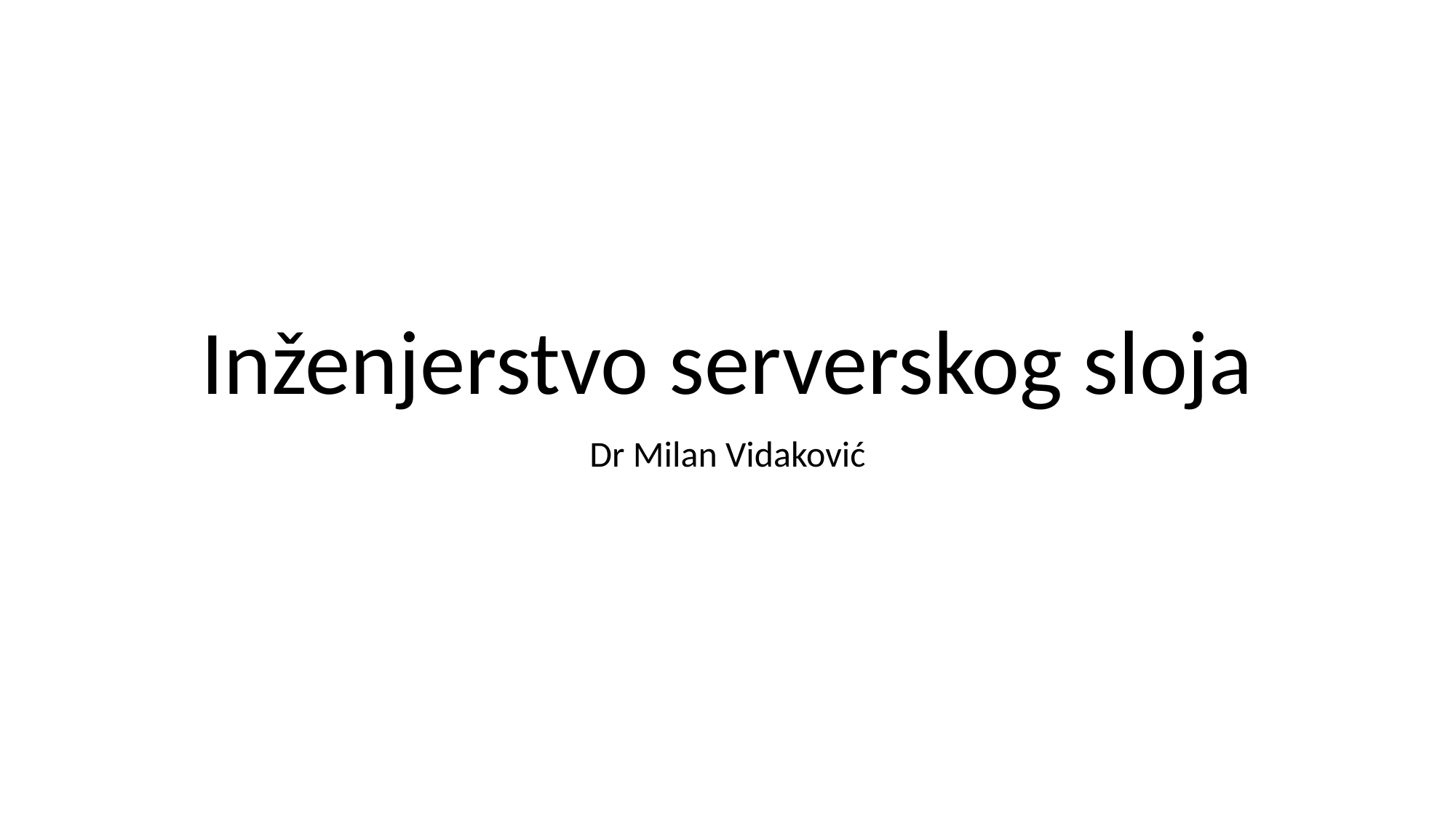

# Inženjerstvo serverskog sloja
Dr Milan Vidaković